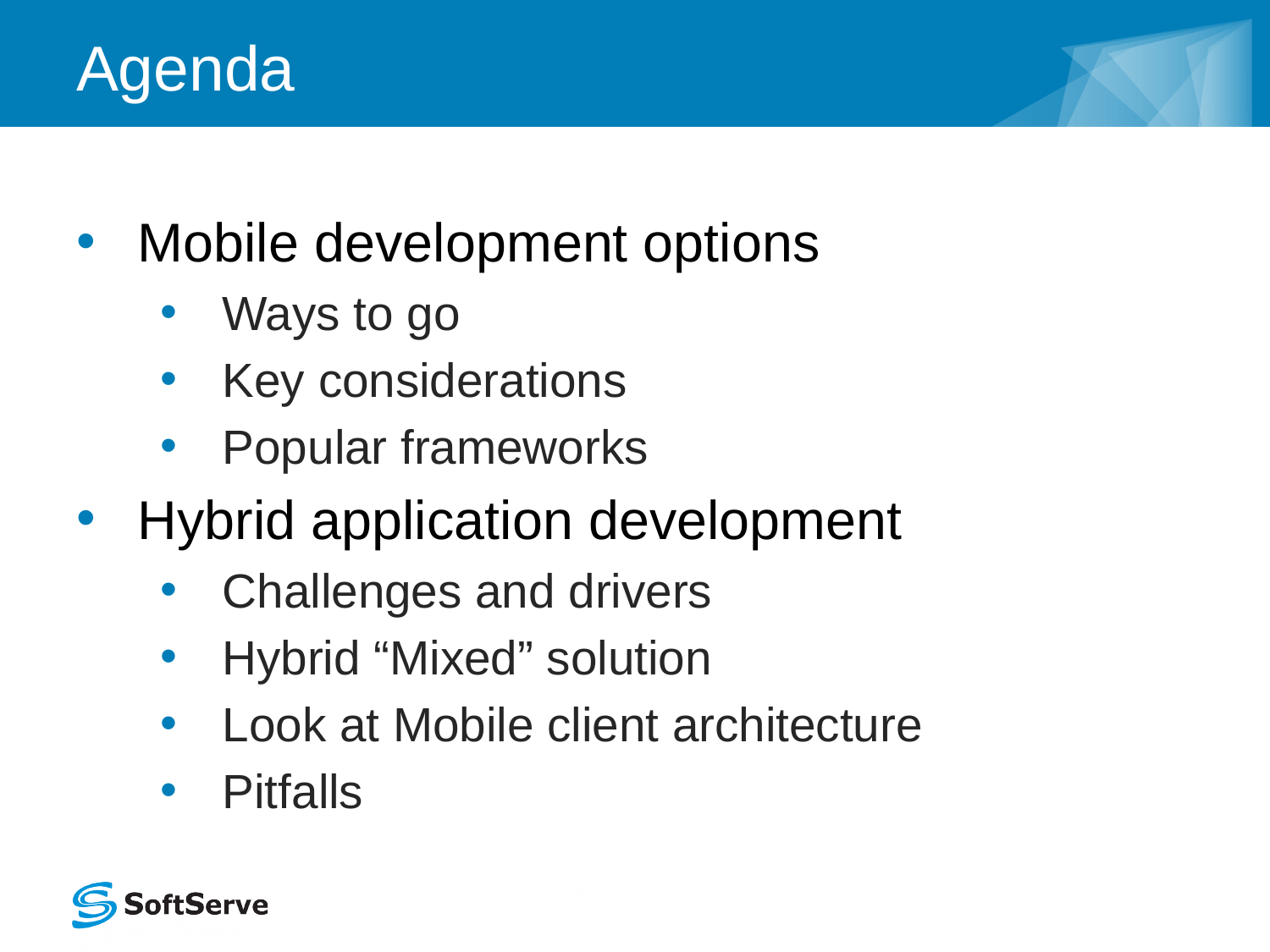

# Agenda
Mobile development options
Ways to go
Key considerations
Popular frameworks
Hybrid application development
Challenges and drivers
Hybrid “Mixed” solution
Look at Mobile client architecture
Pitfalls